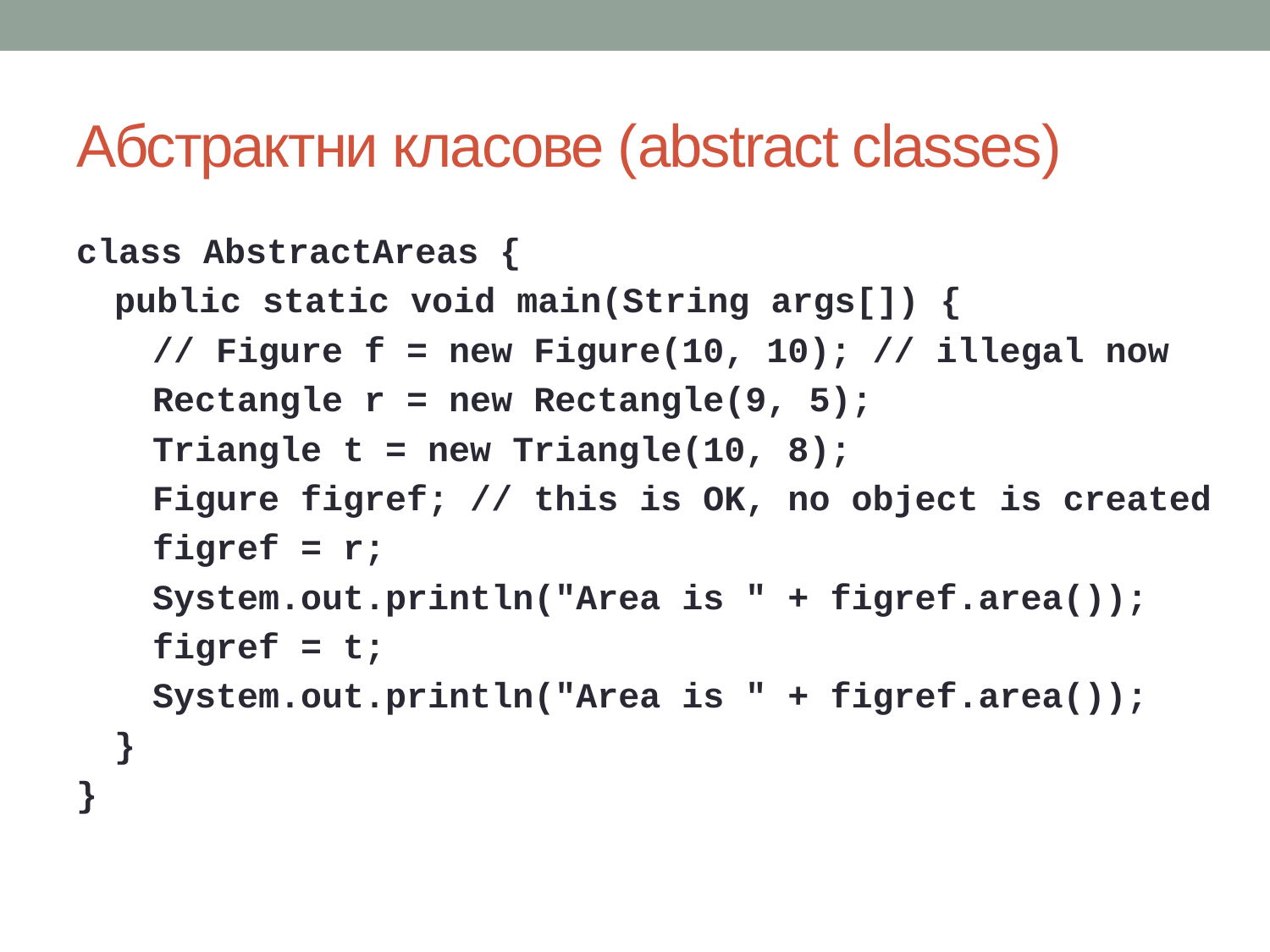

# Абстрактни класове (abstract classes)
class AbstractAreas {
public static void main(String args[]) {
// Figure f = new Figure(10, 10); // illegal now
Rectangle r = new Rectangle(9, 5);
Triangle t = new Triangle(10, 8);
Figure figref; // this is OK, no object is created
figref = r;
System.out.println("Area is " + figref.area());
figref = t;
System.out.println("Area is " + figref.area());
}
}